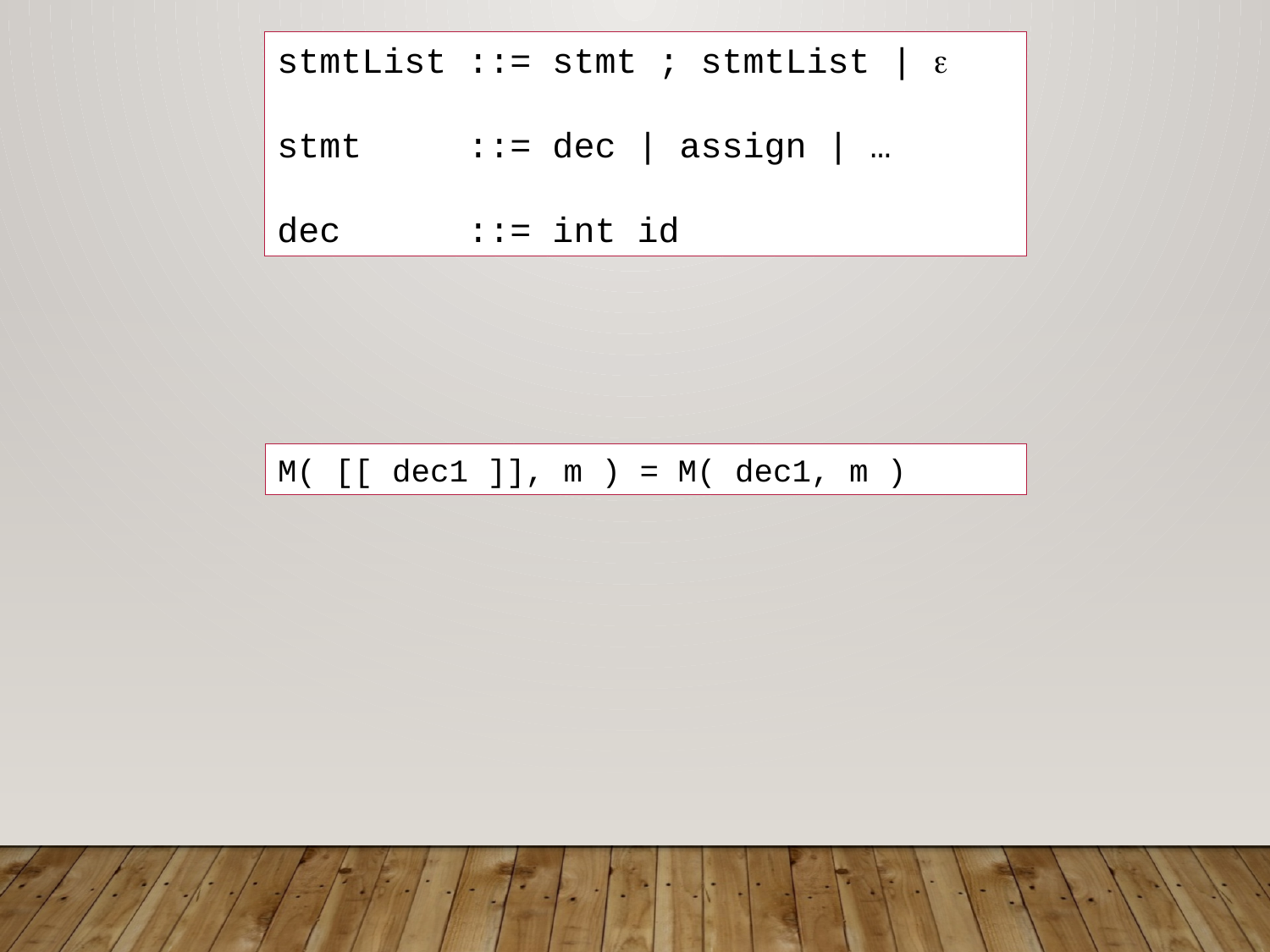

stmtList ::= stmt ; stmtList | ε

stmt     ::= dec | assign | …

dec      ::= int id
M( [[ dec1 ]], m ) = M( dec1, m )